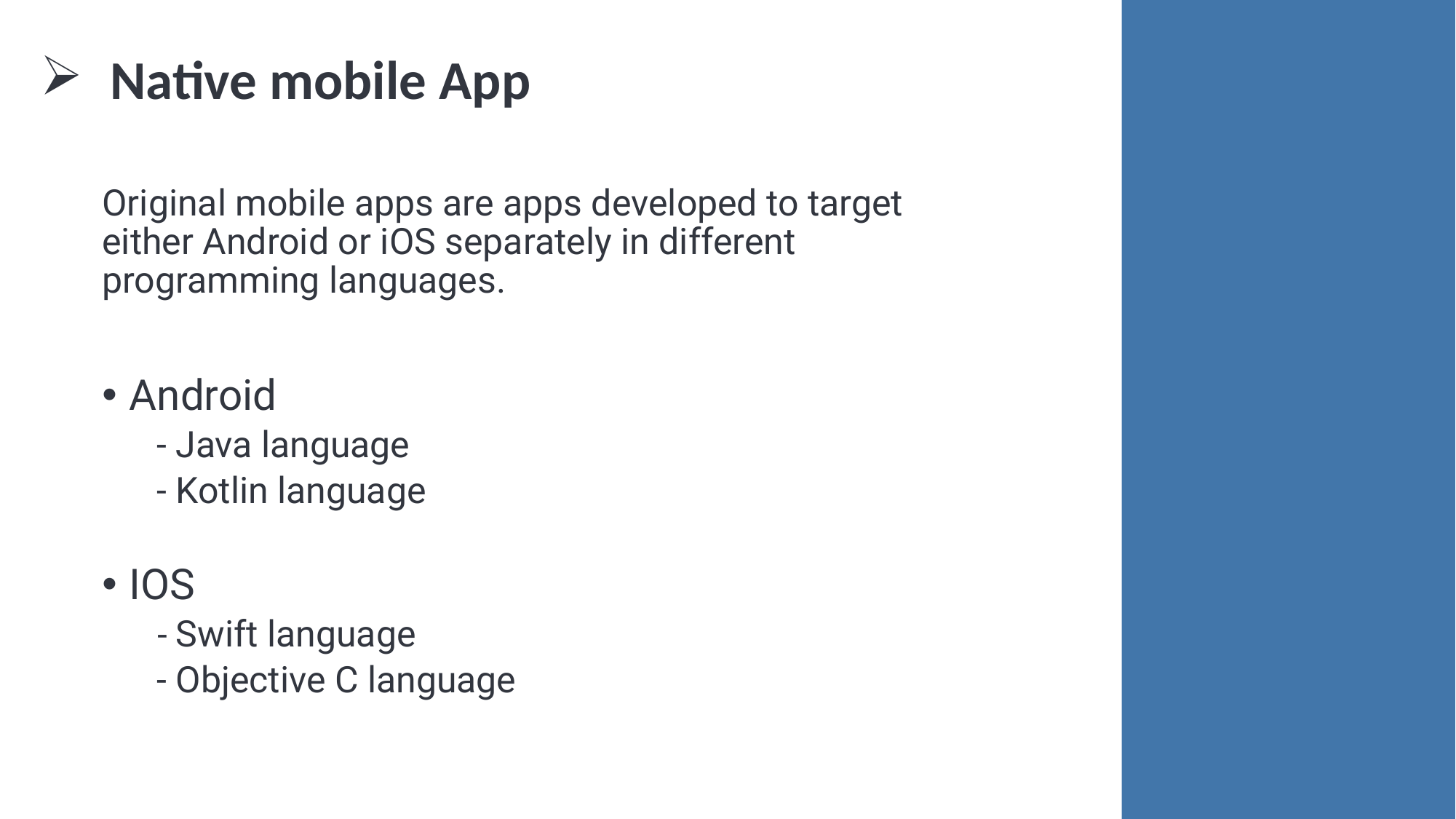

Native mobile App
Original mobile apps are apps developed to target either Android or iOS separately in different programming languages.

Android
- Java language
- Kotlin language
IOS
- Swift language
- Objective C language